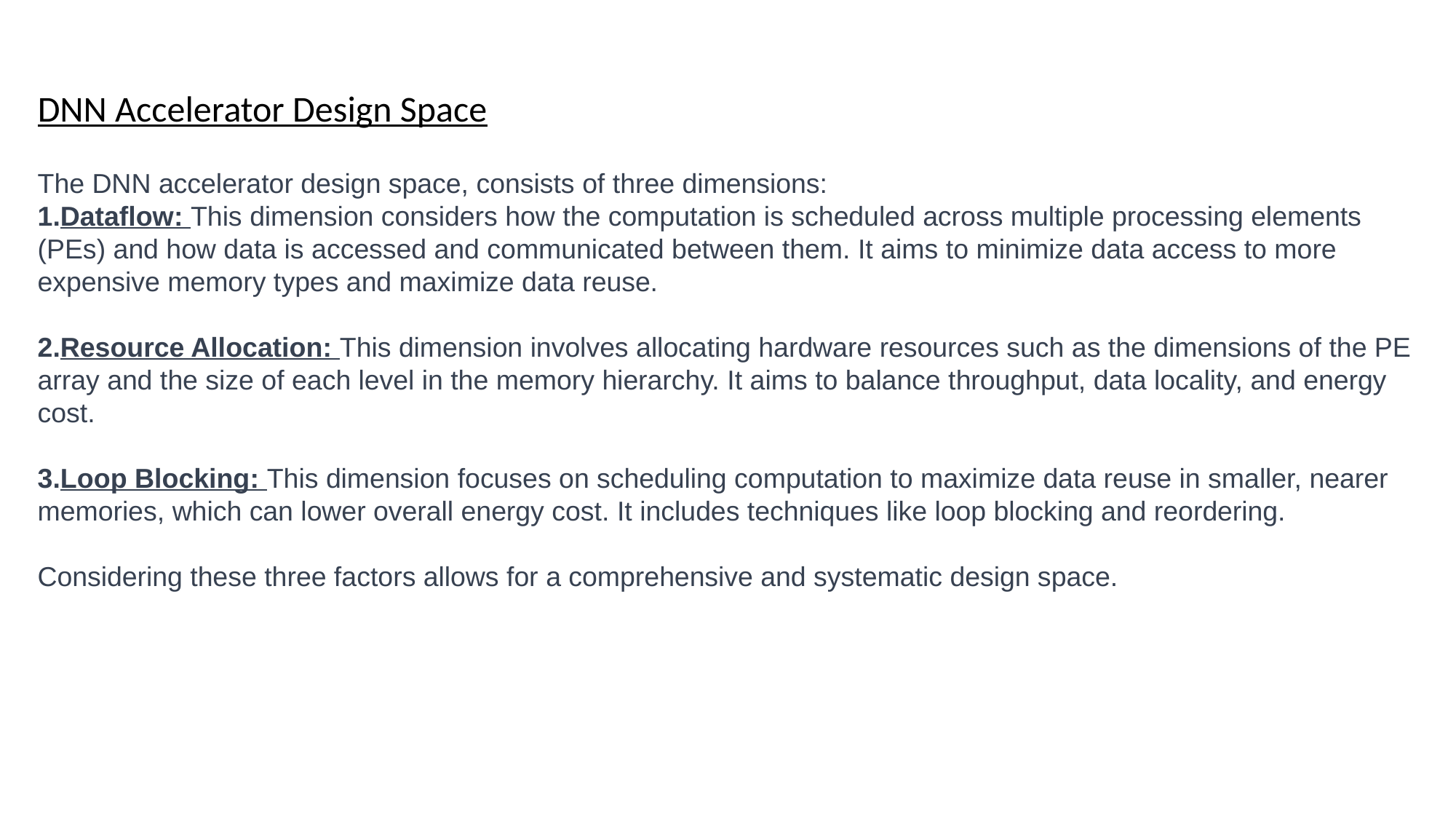

# DNN Accelerator Design Space
The DNN accelerator design space, consists of three dimensions:
Dataflow: This dimension considers how the computation is scheduled across multiple processing elements (PEs) and how data is accessed and communicated between them. It aims to minimize data access to more expensive memory types and maximize data reuse.

Resource Allocation: This dimension involves allocating hardware resources such as the dimensions of the PE array and the size of each level in the memory hierarchy. It aims to balance throughput, data locality, and energy cost.

Loop Blocking: This dimension focuses on scheduling computation to maximize data reuse in smaller, nearer memories, which can lower overall energy cost. It includes techniques like loop blocking and reordering.

Considering these three factors allows for a comprehensive and systematic design space.